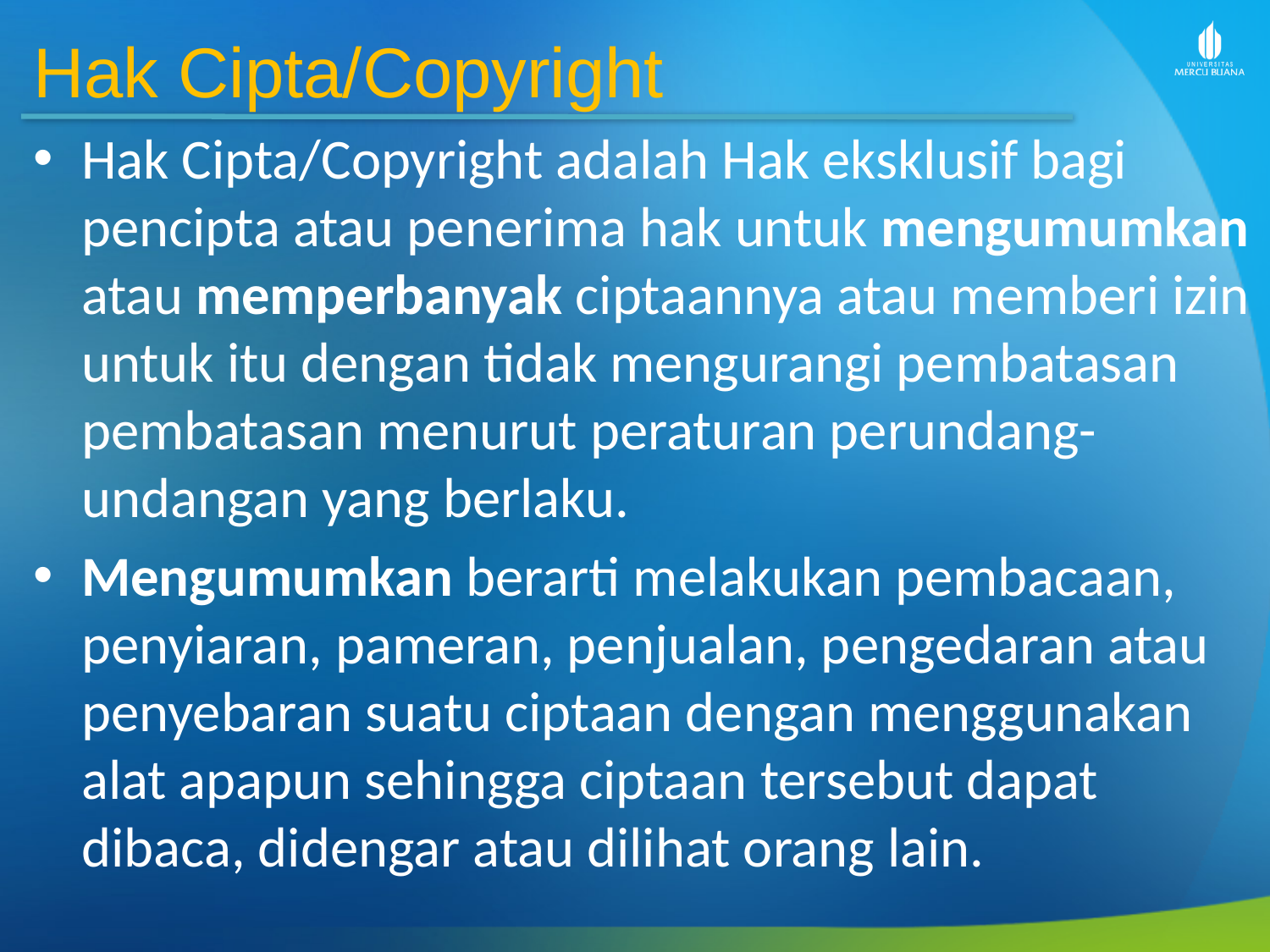

Hak Cipta/Copyright
Hak Cipta/Copyright adalah Hak eksklusif bagi pencipta atau penerima hak untuk mengumumkan atau memperbanyak ciptaannya atau memberi izin untuk itu dengan tidak mengurangi pembatasan pembatasan menurut peraturan perundang-undangan yang berlaku.
Mengumumkan berarti melakukan pembacaan, penyiaran, pameran, penjualan, pengedaran atau penyebaran suatu ciptaan dengan menggunakan alat apapun sehingga ciptaan tersebut dapat dibaca, didengar atau dilihat orang lain.